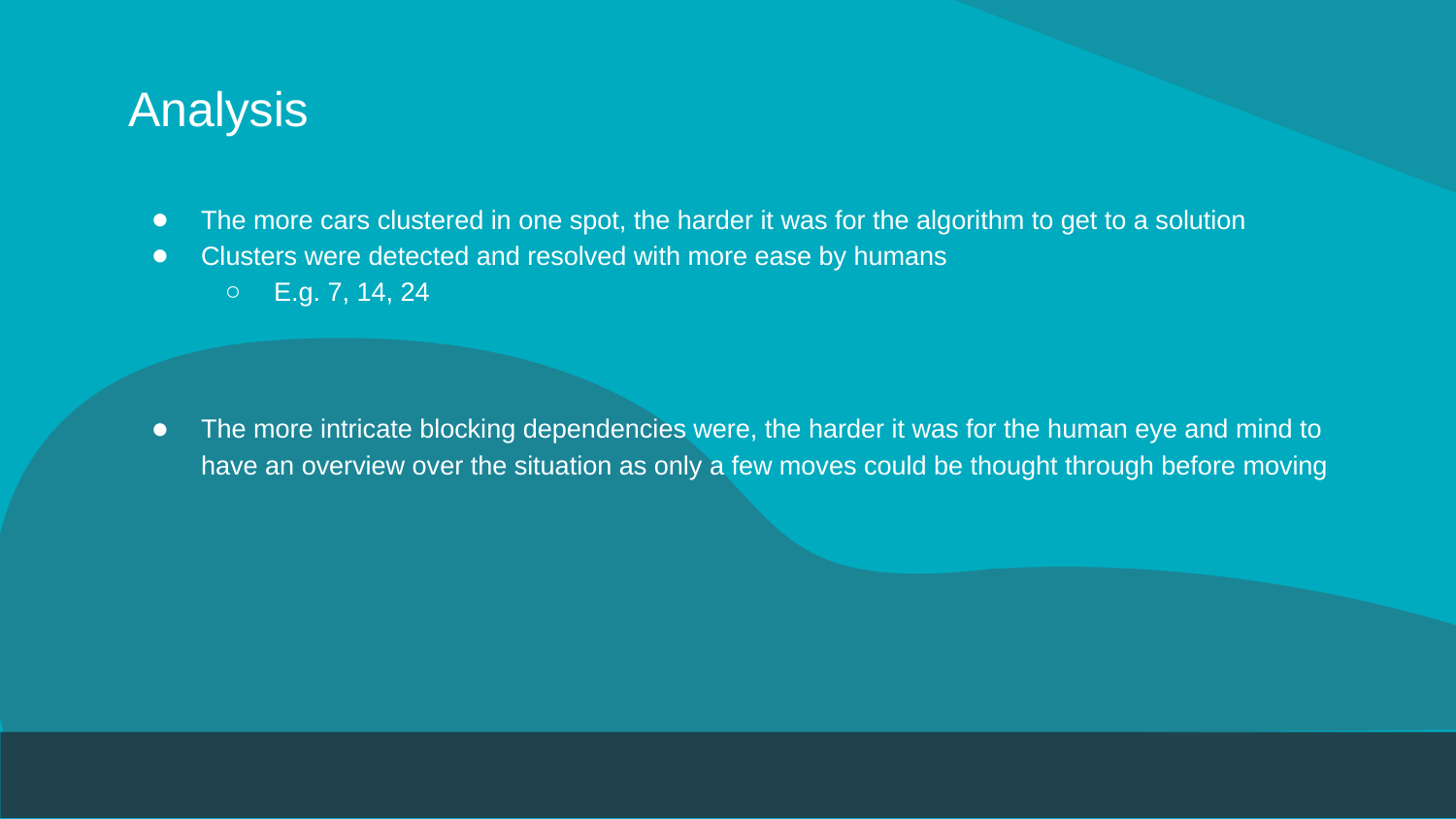

# Analysis
The more cars clustered in one spot, the harder it was for the algorithm to get to a solution
Clusters were detected and resolved with more ease by humans
E.g. 7, 14, 24

The more intricate blocking dependencies were, the harder it was for the human eye and mind to have an overview over the situation as only a few moves could be thought through before moving